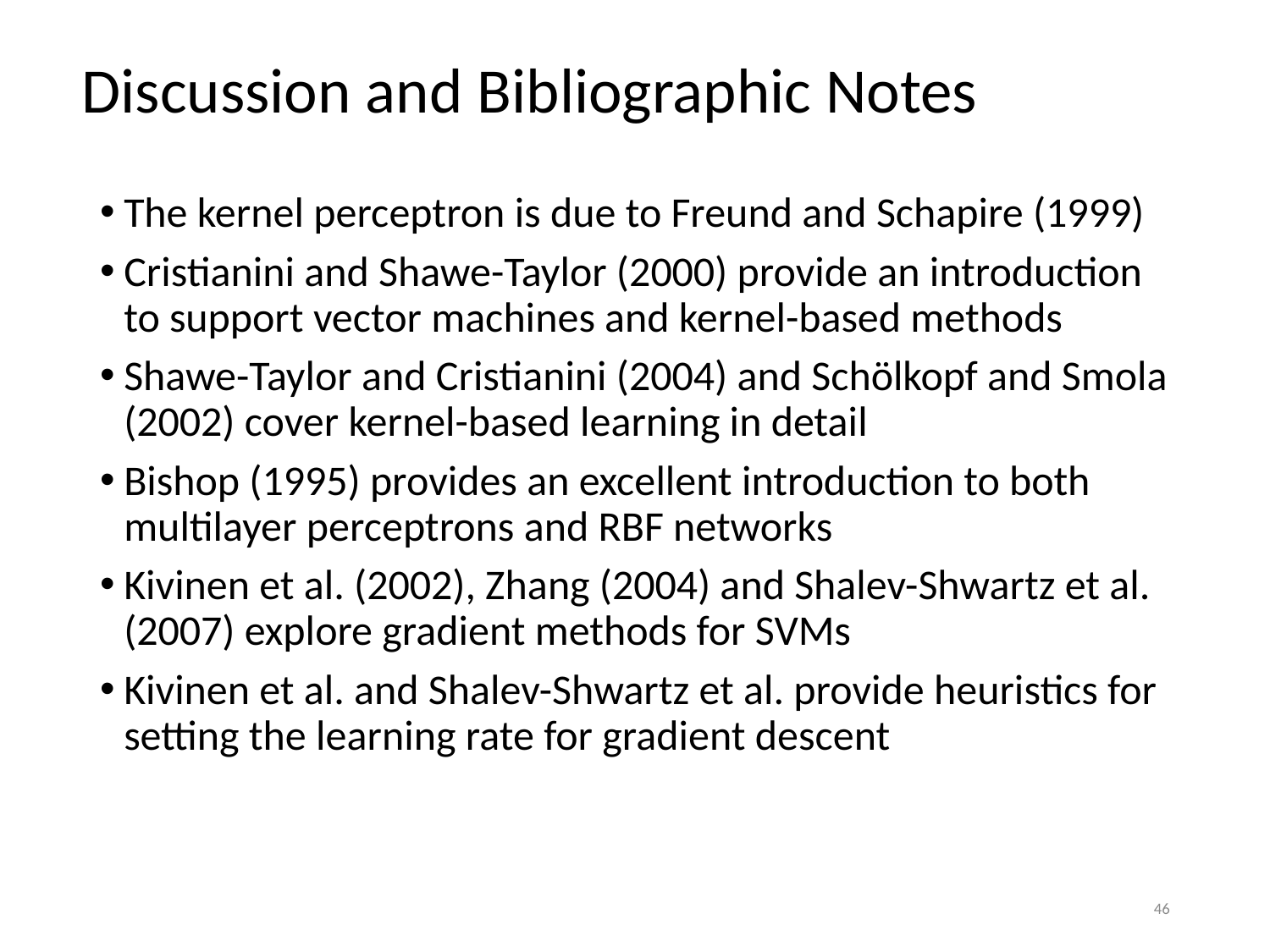

# Discussion and Bibliographic Notes
The kernel perceptron is due to Freund and Schapire (1999)
Cristianini and Shawe-Taylor (2000) provide an introduction to support vector machines and kernel-based methods
Shawe-Taylor and Cristianini (2004) and Schölkopf and Smola (2002) cover kernel-based learning in detail
Bishop (1995) provides an excellent introduction to both multilayer perceptrons and RBF networks
Kivinen et al. (2002), Zhang (2004) and Shalev-Shwartz et al. (2007) explore gradient methods for SVMs
Kivinen et al. and Shalev-Shwartz et al. provide heuristics for setting the learning rate for gradient descent

46